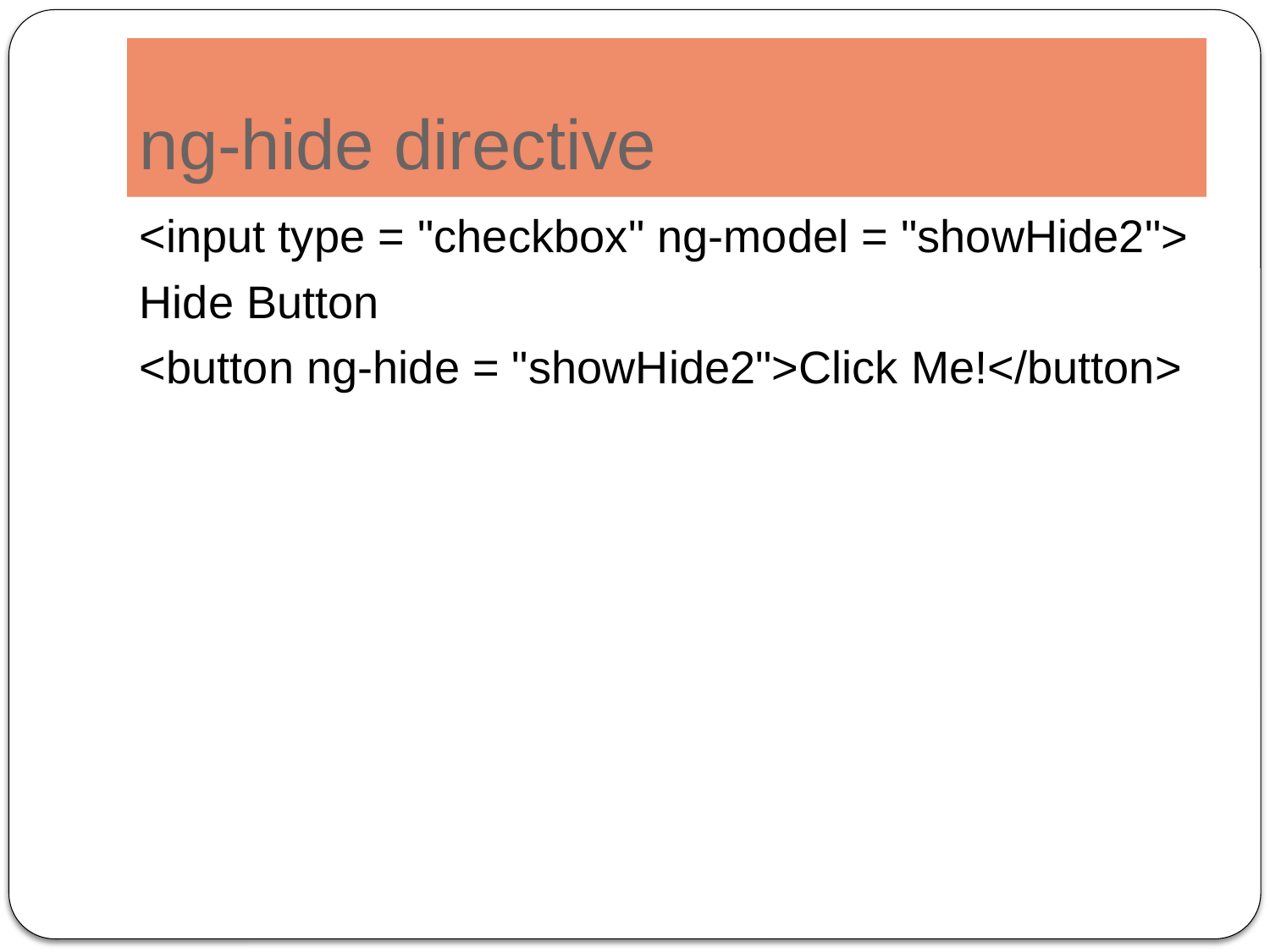

# ng-hide directive
<input type = "checkbox" ng-model = "showHide2">
Hide Button
<button ng-hide = "showHide2">Click Me!</button>